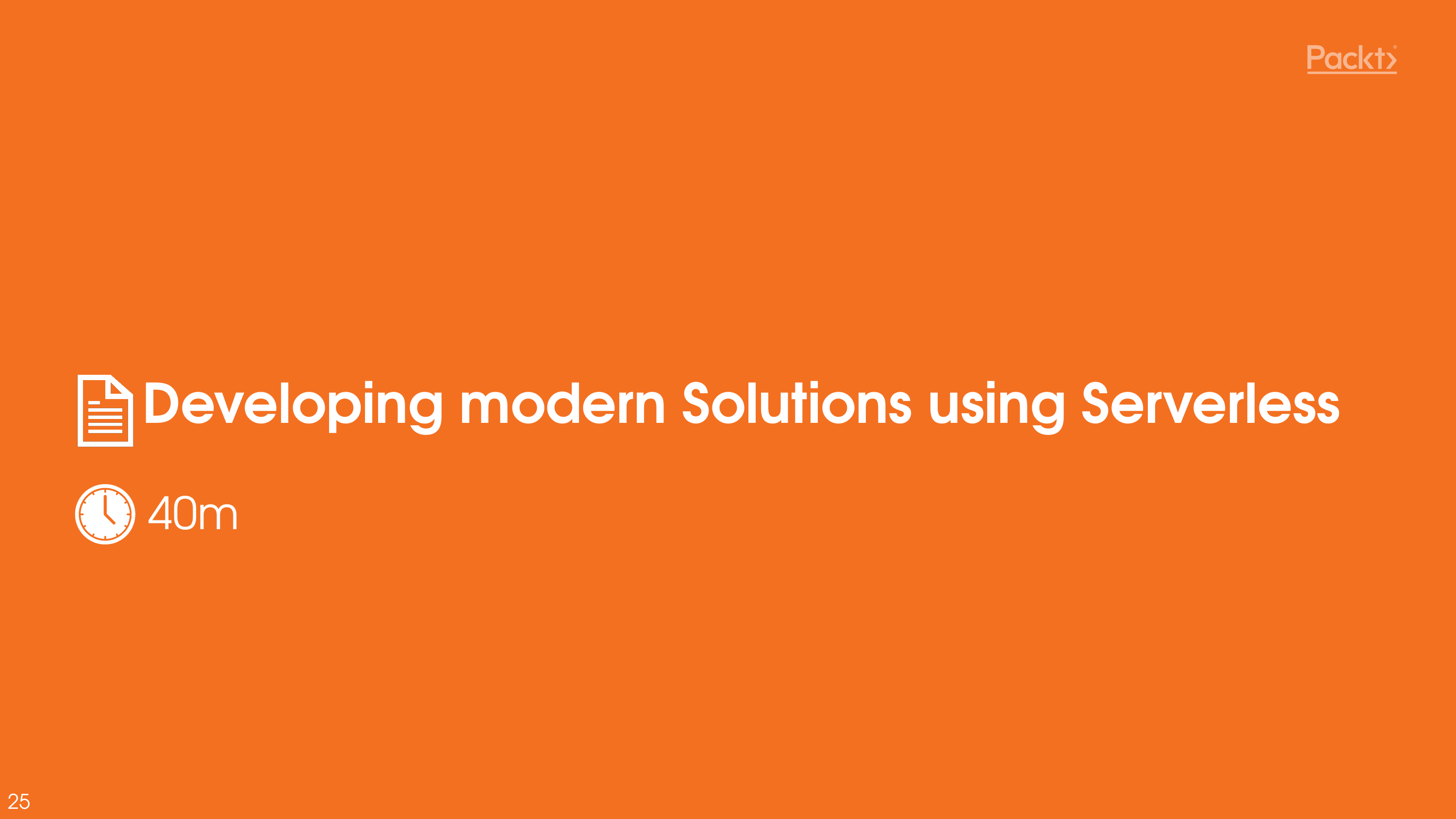

# Developing modern Solutions using Serverless
40m
25